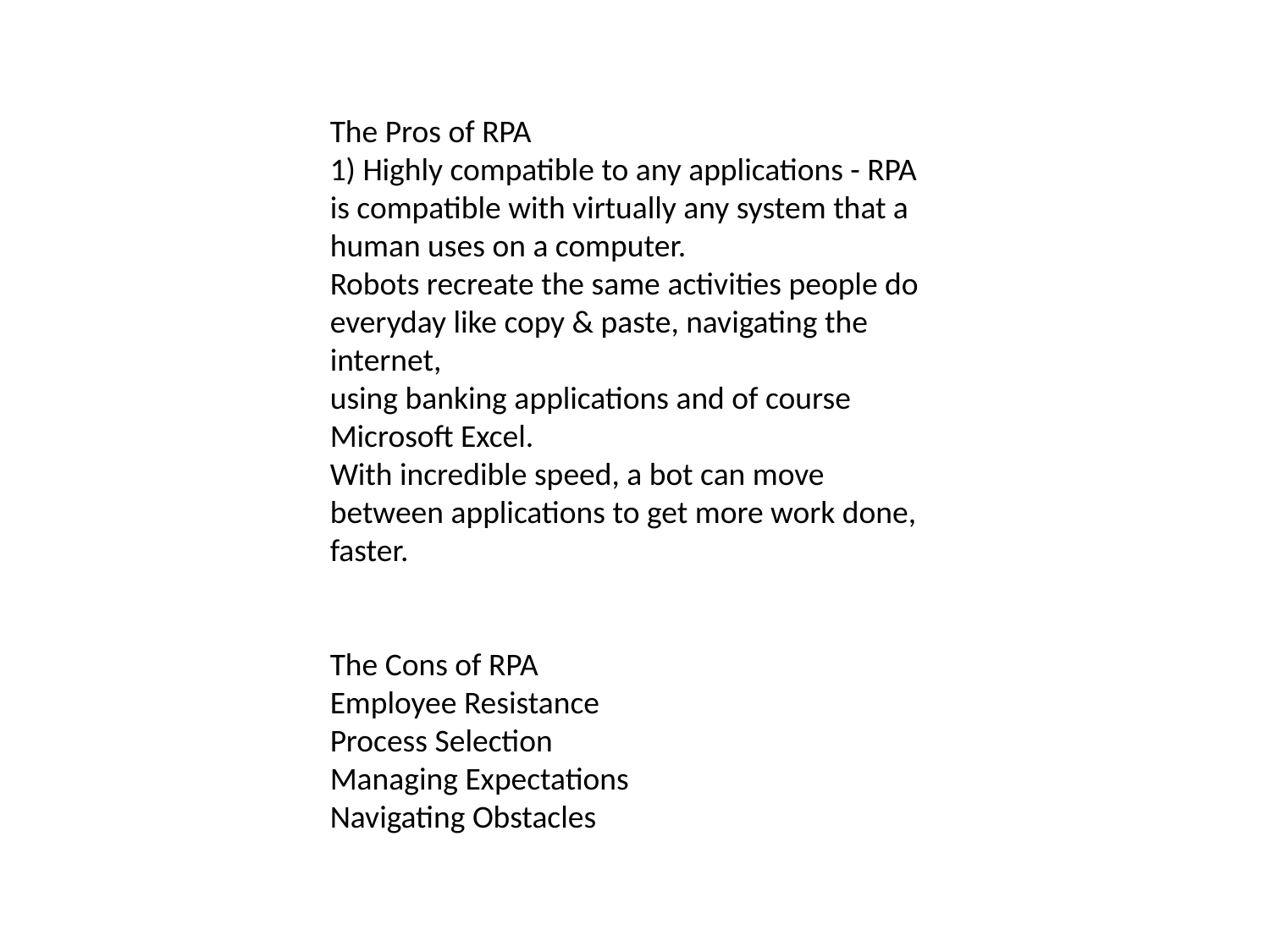

The Pros of RPA
1) Highly compatible to any applications - RPA is compatible with virtually any system that a human uses on a computer.
Robots recreate the same activities people do everyday like copy & paste, navigating the internet,
using banking applications and of course Microsoft Excel.
With incredible speed, a bot can move between applications to get more work done, faster.

The Cons of RPA
Employee Resistance
Process Selection
Managing Expectations
Navigating Obstacles